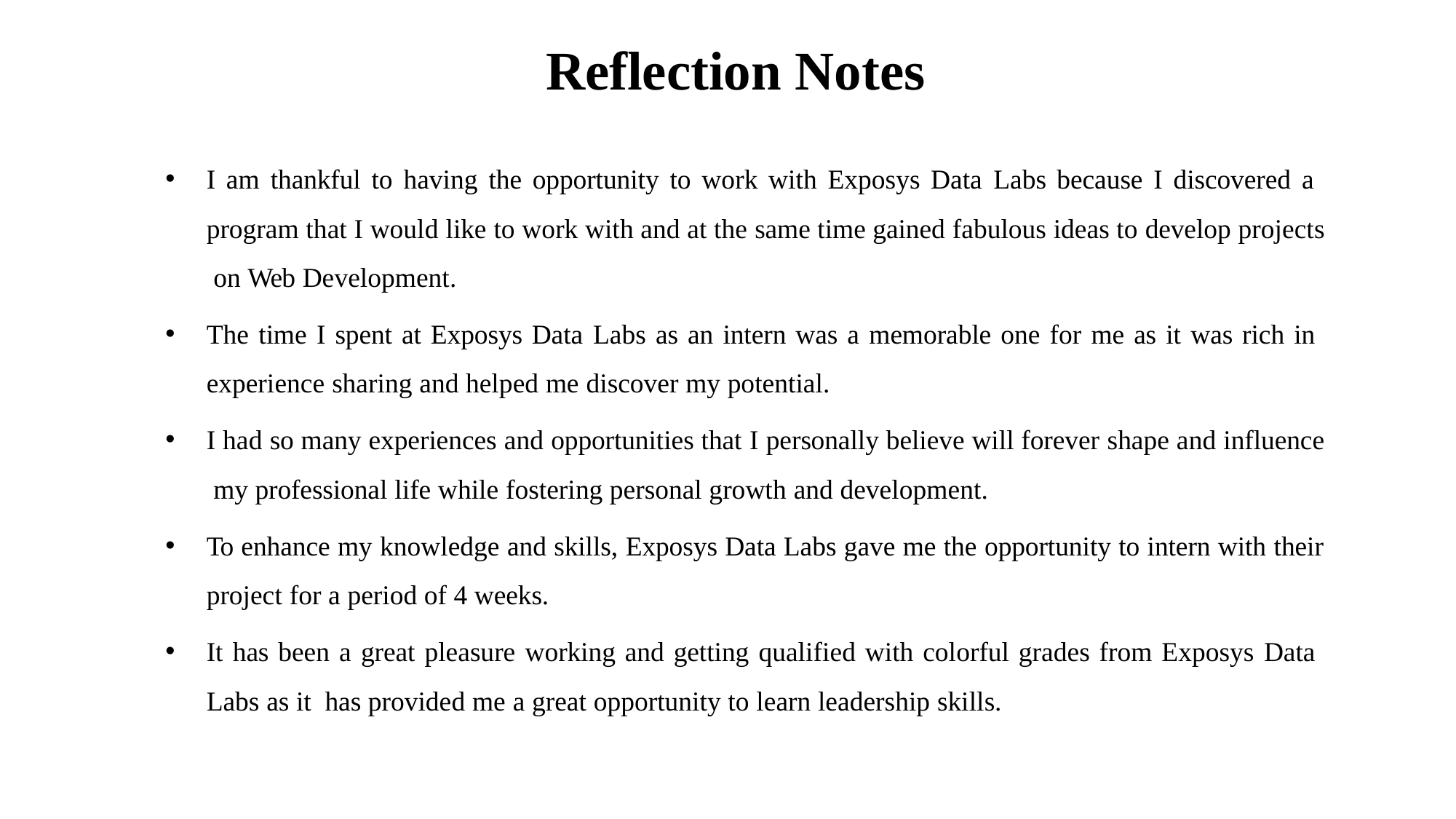

# Reflection Notes
I am thankful to having the opportunity to work with Exposys Data Labs because I discovered a  program that I would like to work with and at the same time gained fabulous ideas to develop projects  on Web Development.
The time I spent at Exposys Data Labs as an intern was a memorable one for me as it was rich in  experience sharing and helped me discover my potential.
I had so many experiences and opportunities that I personally believe will forever shape and influence  my professional life while fostering personal growth and development.
To enhance my knowledge and skills, Exposys Data Labs gave me the opportunity to intern with their
project for a period of 4 weeks.
It has been a great pleasure working and getting qualified with colorful grades from Exposys Data  Labs as it has provided me a great opportunity to learn leadership skills.